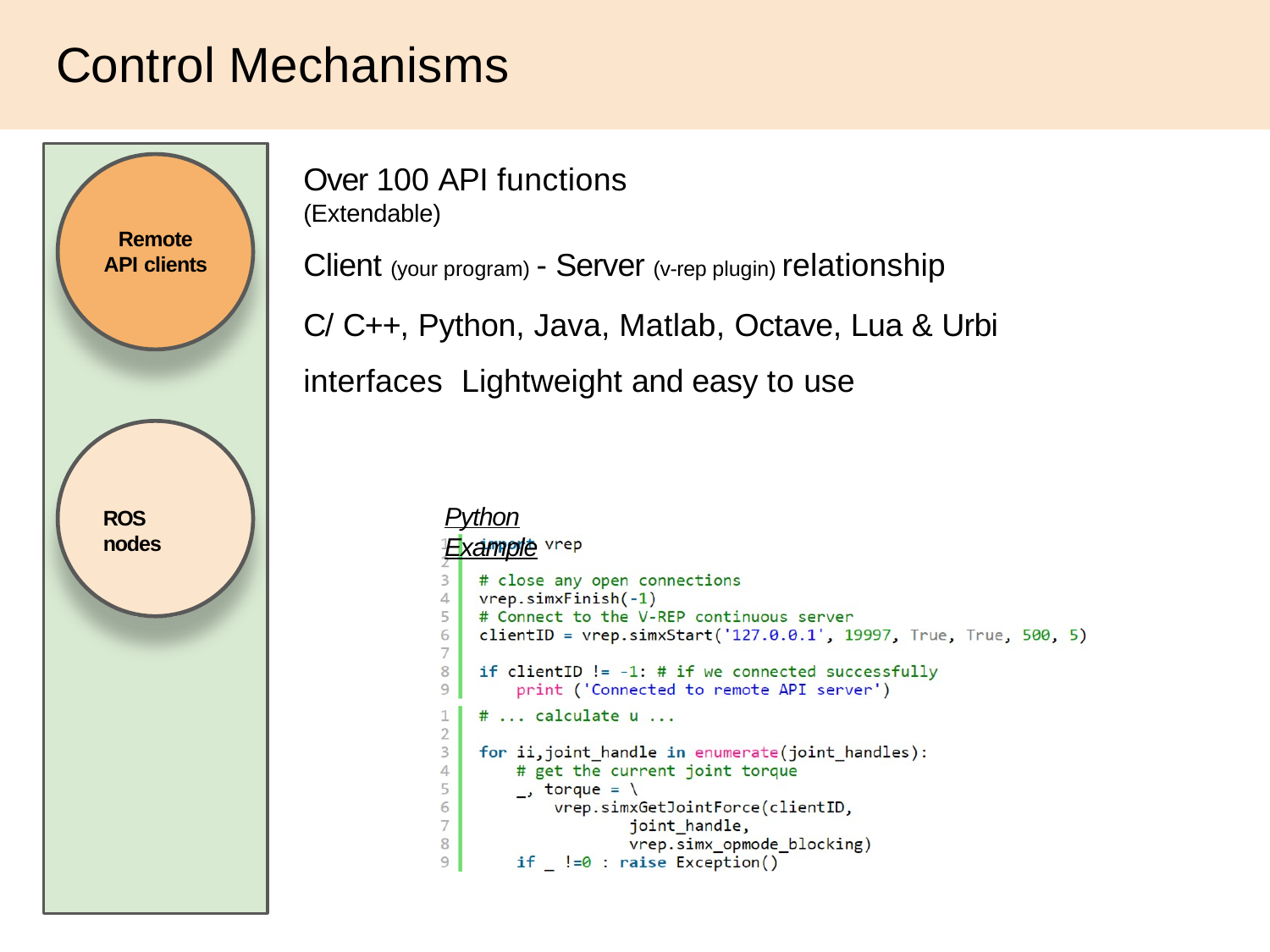

# Control Mechanisms

Over 100 API functions
(Extendable)
Client (your program) - Server (v-rep plugin) relationship
C/ C++, Python, Java, Matlab, Octave, Lua & Urbi interfaces  Lightweight and easy to use
Remote  API clients

Python Example
ROS nodes